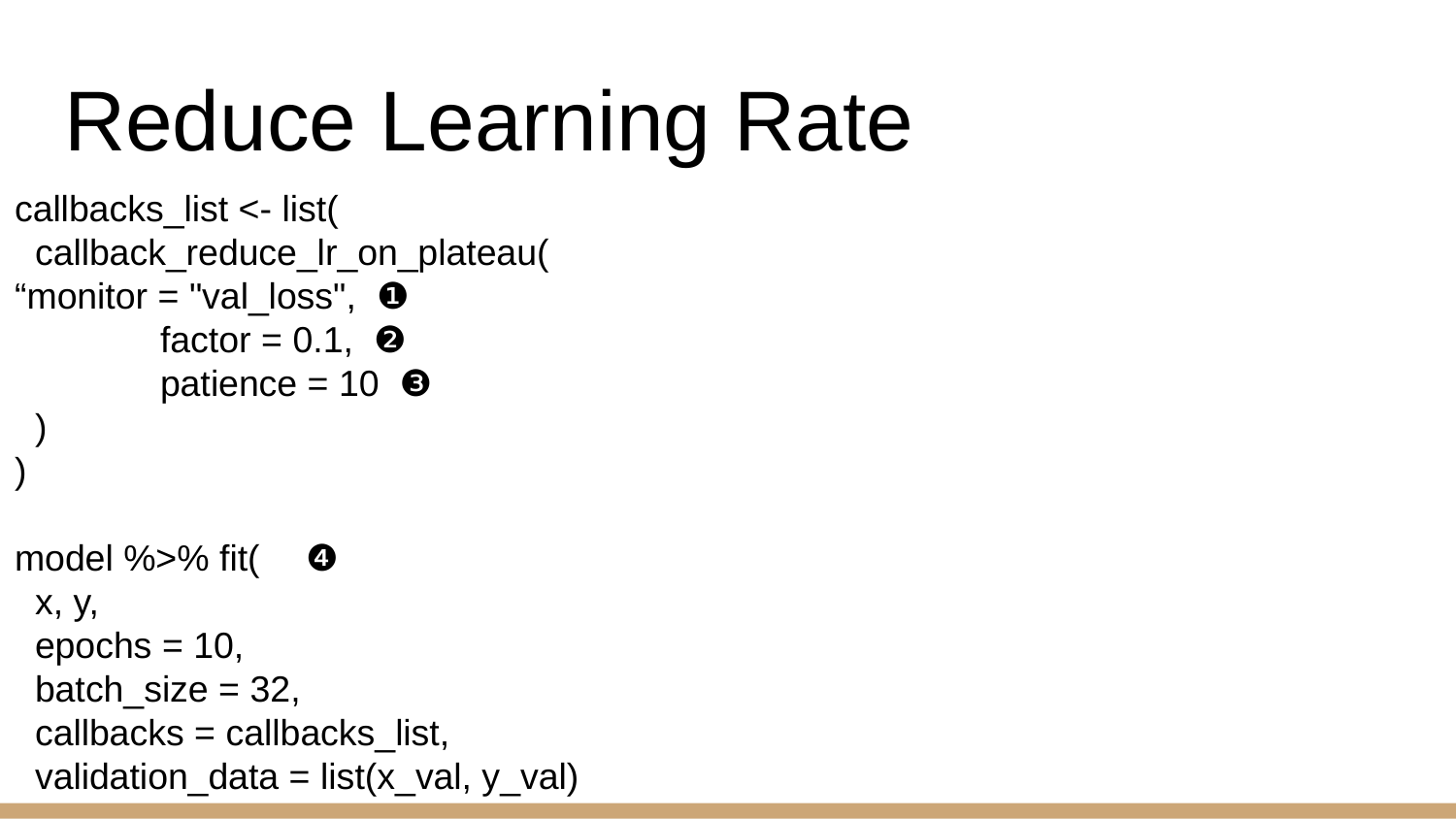

# Reduce Learning Rate
callbacks_list <- list(
  callback_reduce_lr_on_plateau(
“monitor = "val_loss",  ❶
	factor = 0.1,  ❷
	patience = 10  ❸
  )
)

model %>% fit( 	❹
  x, y,
  epochs = 10,
  batch_size = 32,
  callbacks = callbacks_list,
  validation_data = list(x_val, y_val)